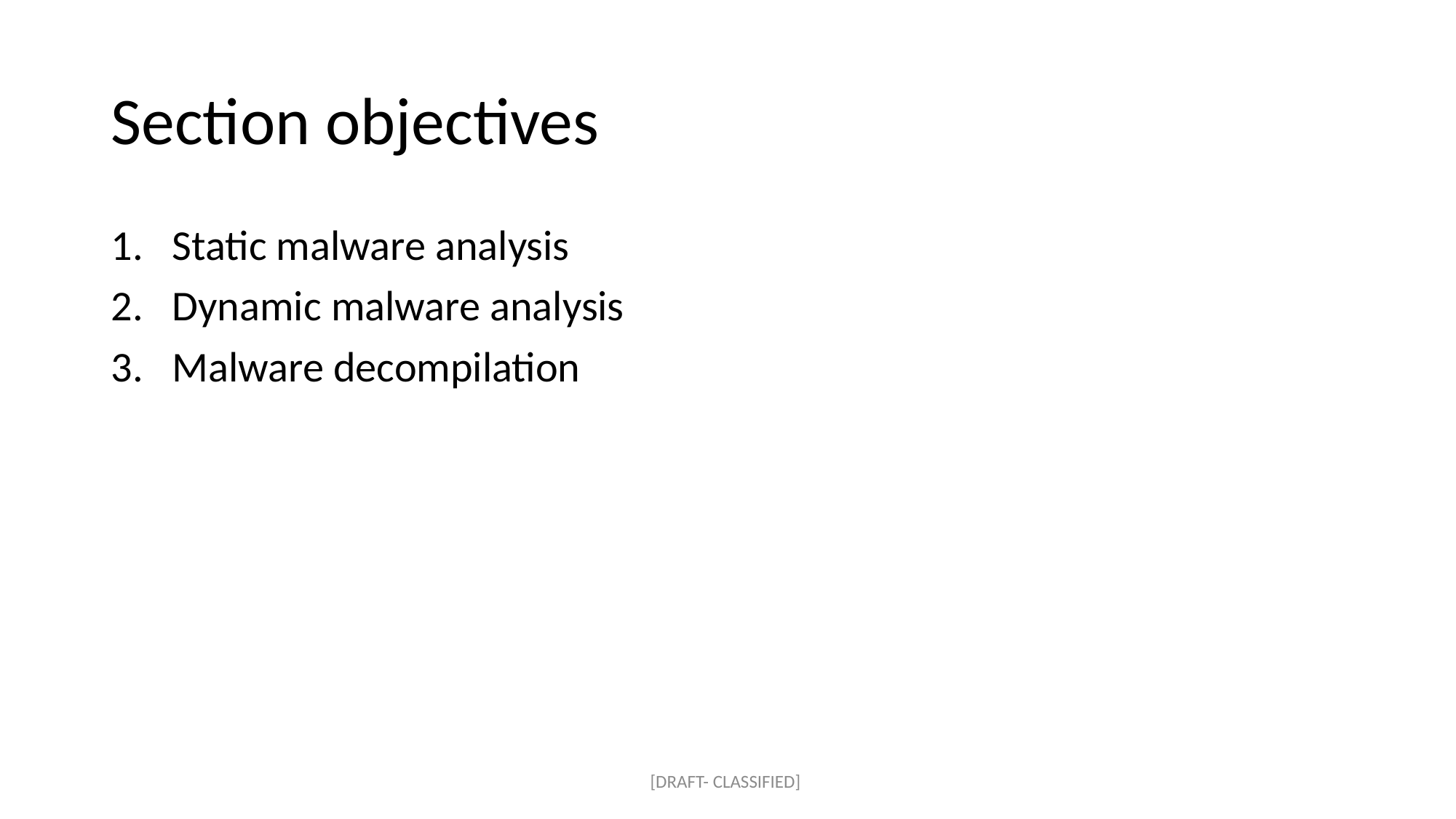

# Section objectives
Static malware analysis
Dynamic malware analysis
Malware decompilation
[DRAFT- CLASSIFIED]